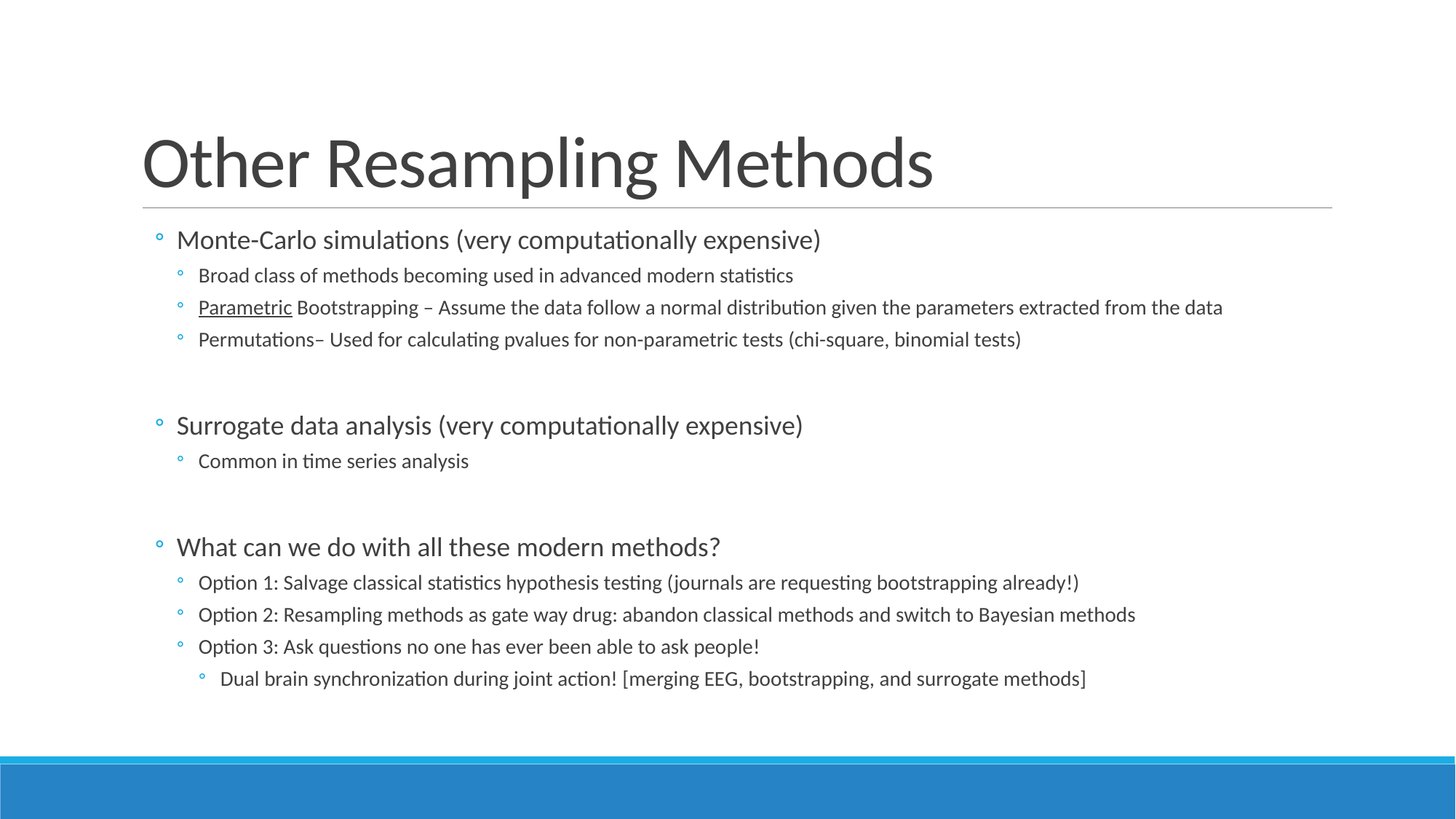

# Other Resampling Methods
Monte-Carlo simulations (very computationally expensive)
Broad class of methods becoming used in advanced modern statistics
Parametric Bootstrapping – Assume the data follow a normal distribution given the parameters extracted from the data
Permutations– Used for calculating pvalues for non-parametric tests (chi-square, binomial tests)

Surrogate data analysis (very computationally expensive)
Common in time series analysis

What can we do with all these modern methods?
Option 1: Salvage classical statistics hypothesis testing (journals are requesting bootstrapping already!)
Option 2: Resampling methods as gate way drug: abandon classical methods and switch to Bayesian methods
Option 3: Ask questions no one has ever been able to ask people!
Dual brain synchronization during joint action! [merging EEG, bootstrapping, and surrogate methods]